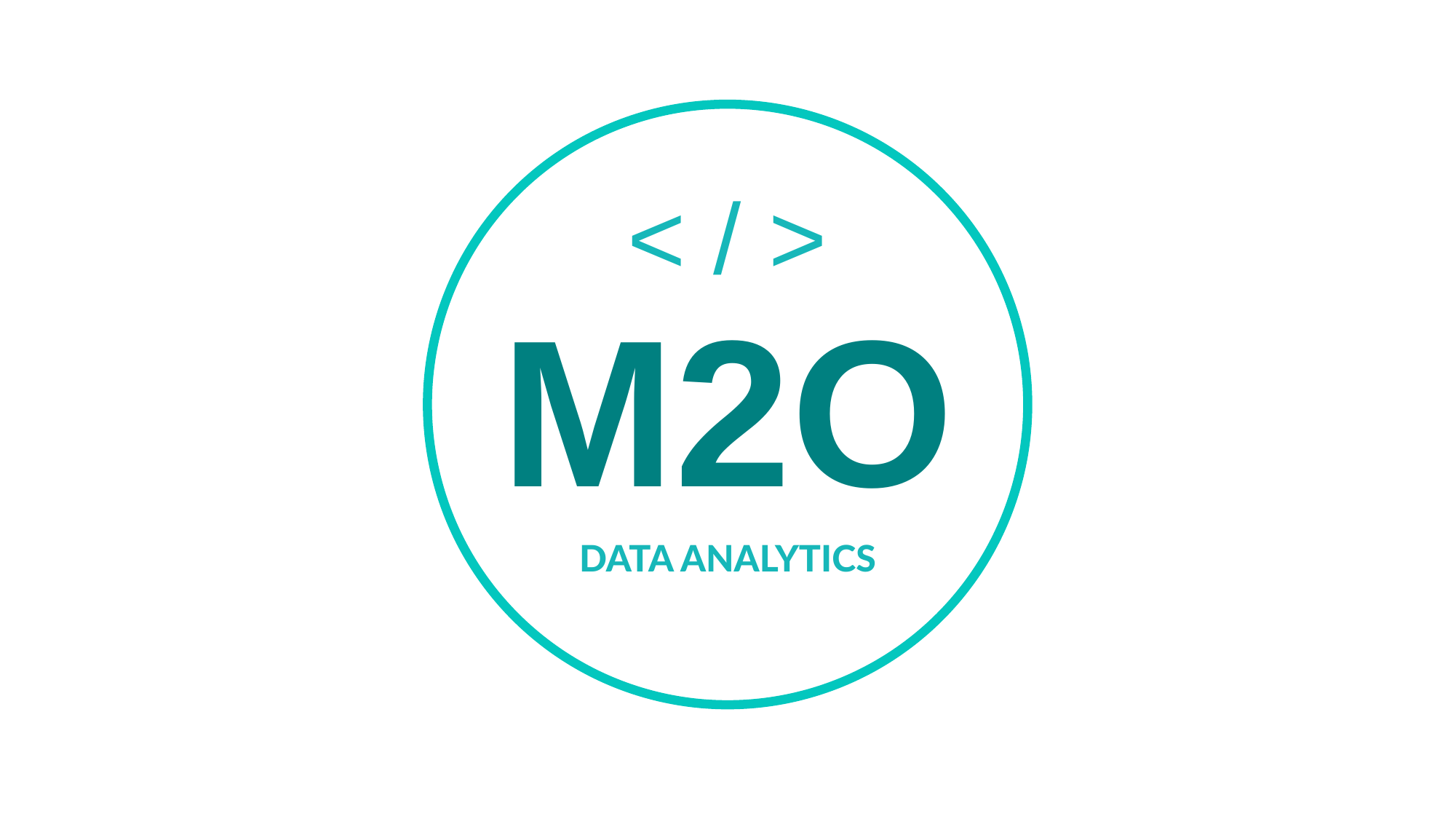

Font for M2O is Bauhaus 93 (size 138)
Font for < / > is Bauhaus 93 (size 66)
Font for Data Analytics is Lato (size 24)

< / >
M2O
DATA ANALYTICS
Teal #008080
#17B7B9
#03C7BE